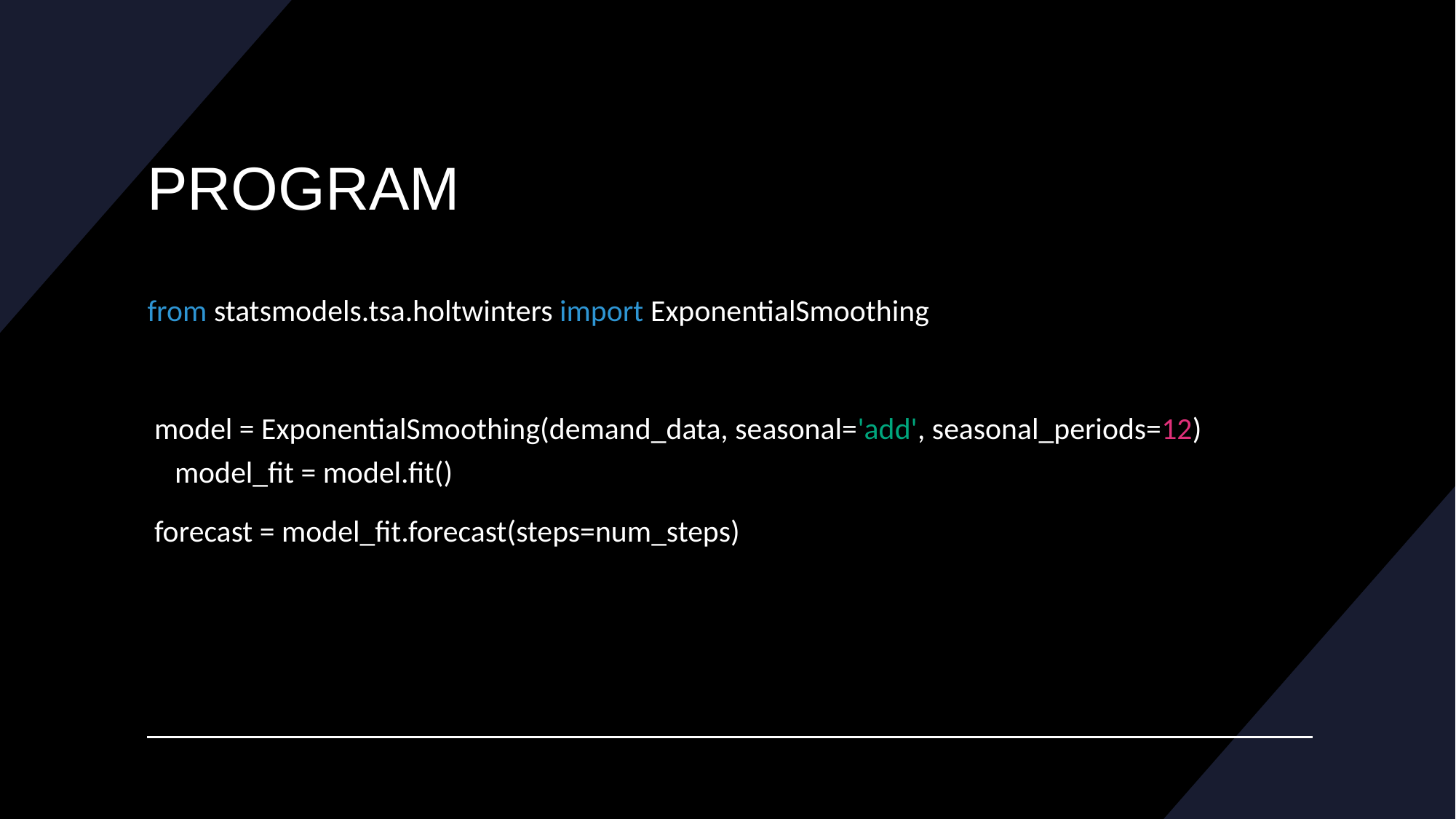

# PROGRAM
from statsmodels.tsa.holtwinters import ExponentialSmoothing

 model = ExponentialSmoothing(demand_data, seasonal='add', seasonal_periods=12) model_fit = model.fit()
 forecast = model_fit.forecast(steps=num_steps)